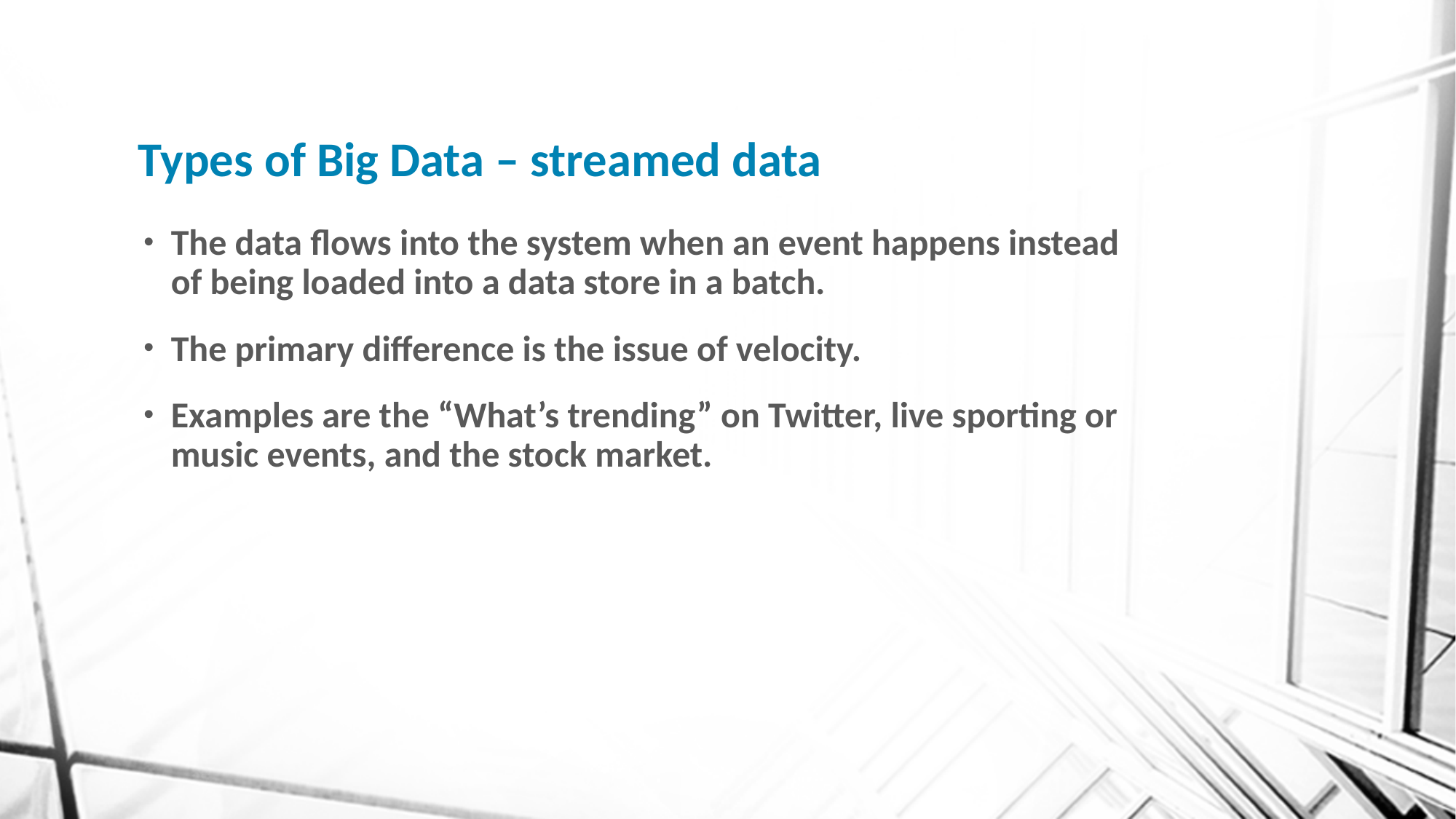

# Types of Big Data – streamed data
The data flows into the system when an event happens instead of being loaded into a data store in a batch.
The primary difference is the issue of velocity.
Examples are the “What’s trending” on Twitter, live sporting or music events, and the stock market.